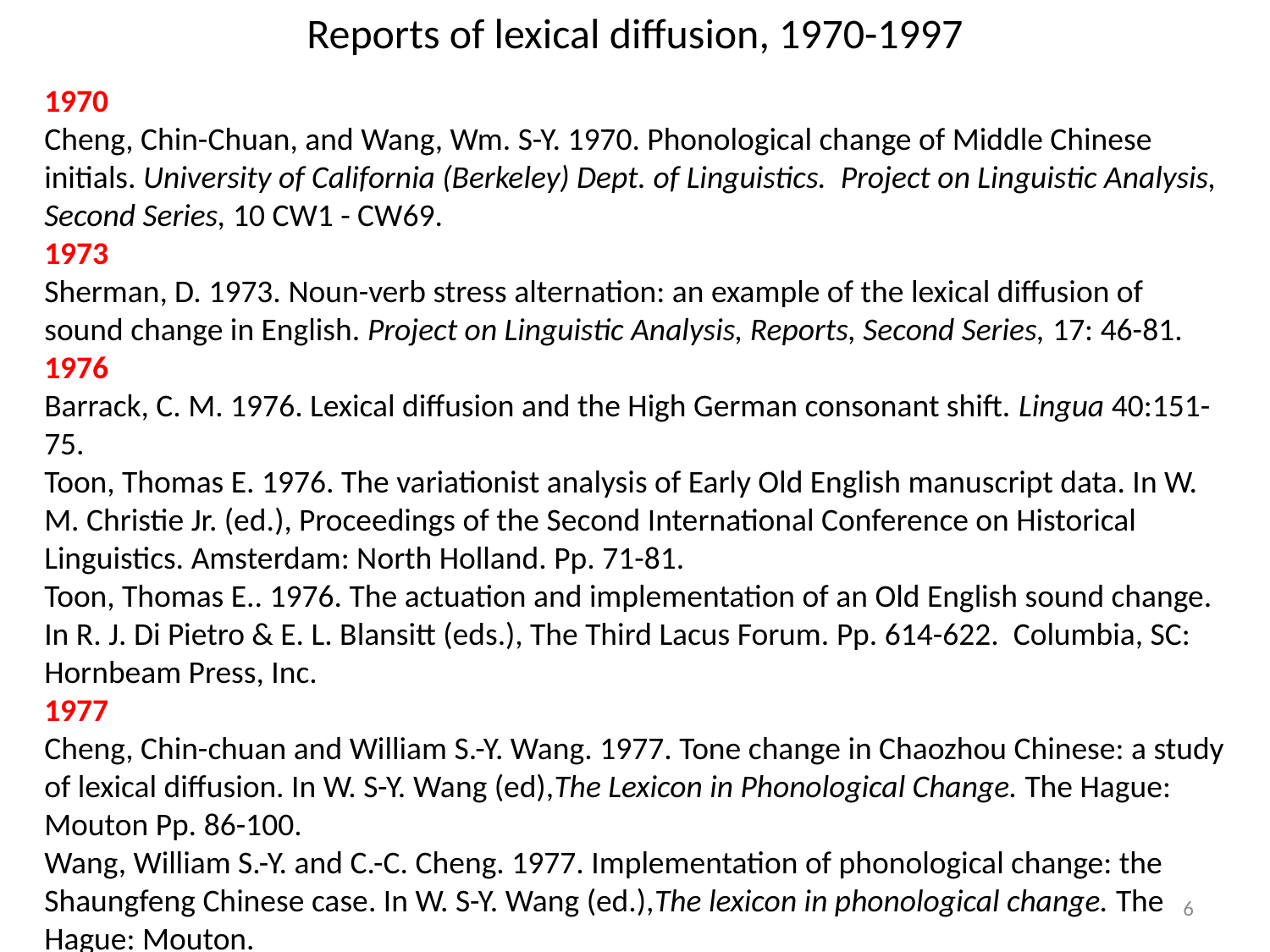

# Reports of lexical diffusion, 1970-1997
1970
Cheng, Chin-Chuan, and Wang, Wm. S-Y. 1970. Phonological change of Middle Chinese initials. University of California (Berkeley) Dept. of Linguistics.  Project on Linguistic Analysis, Second Series, 10 CW1 - CW69.
1973
Sherman, D. 1973. Noun-verb stress alternation: an example of the lexical diffusion of sound change in English. Project on Linguistic Analysis, Reports, Second Series, 17: 46-81.
1976
Barrack, C. M. 1976. Lexical diffusion and the High German consonant shift. Lingua 40:151-75.
Toon, Thomas E. 1976. The variationist analysis of Early Old English manuscript data. In W. M. Christie Jr. (ed.), Proceedings of the Second International Conference on Historical Linguistics. Amsterdam: North Holland. Pp. 71-81.
Toon, Thomas E.. 1976. The actuation and implementation of an Old English sound change. In R. J. Di Pietro & E. L. Blansitt (eds.), The Third Lacus Forum. Pp. 614-622.  Columbia, SC:  Hornbeam Press, Inc.
1977
Cheng, Chin-chuan and William S.-Y. Wang. 1977. Tone change in Chaozhou Chinese: a study of lexical diffusion. In W. S-Y. Wang (ed),The Lexicon in Phonological Change. The Hague: Mouton Pp. 86-100.
Wang, William S.-Y. and C.-C. Cheng. 1977. Implementation of phonological change: the Shaungfeng Chinese case. In W. S-Y. Wang (ed.),The lexicon in phonological change. The Hague: Mouton.

6